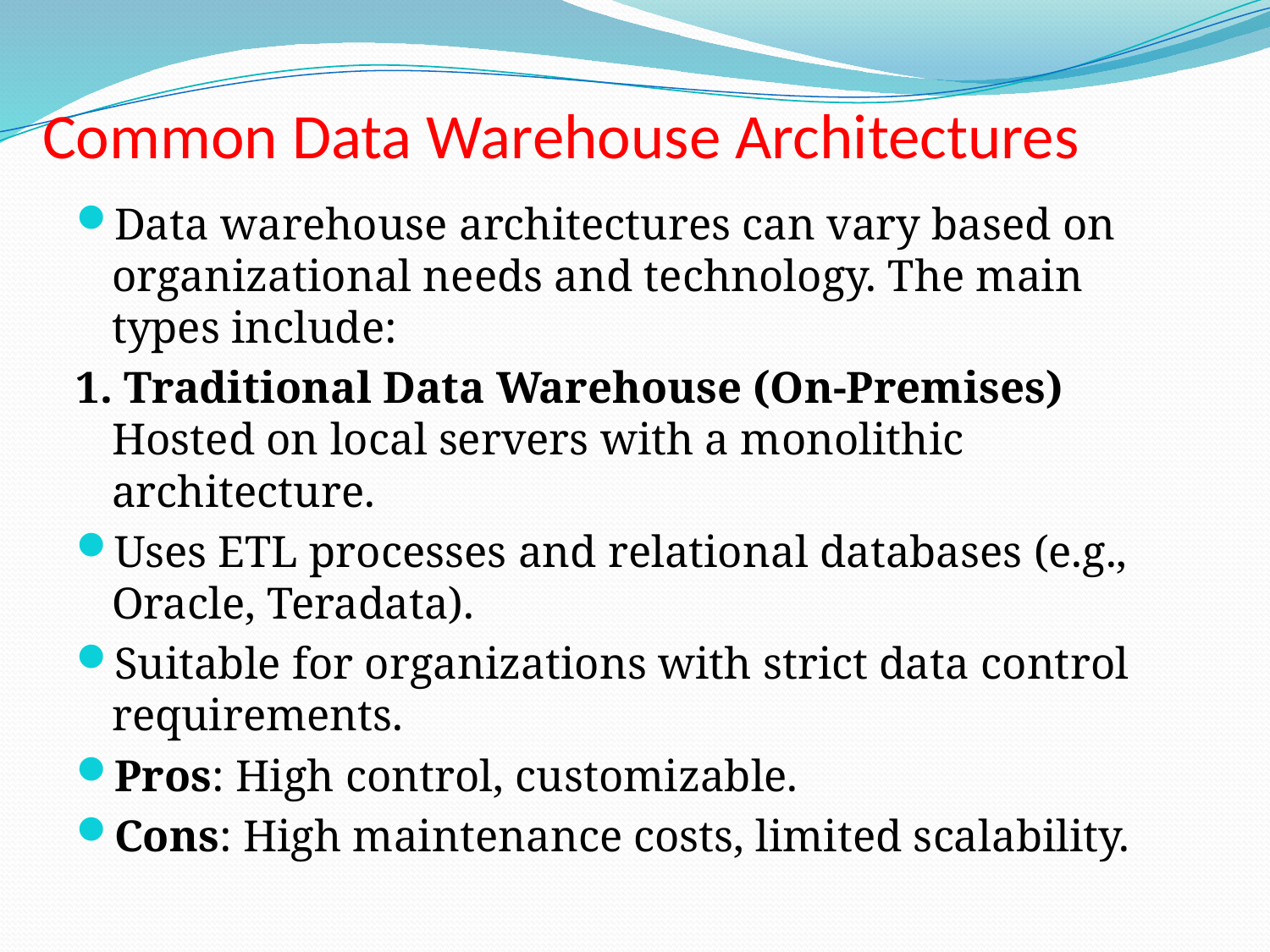

# Common Data Warehouse Architectures
Data warehouse architectures can vary based on organizational needs and technology. The main types include:
1. Traditional Data Warehouse (On-Premises) Hosted on local servers with a monolithic architecture.
Uses ETL processes and relational databases (e.g., Oracle, Teradata).
Suitable for organizations with strict data control requirements.
Pros: High control, customizable.
Cons: High maintenance costs, limited scalability.